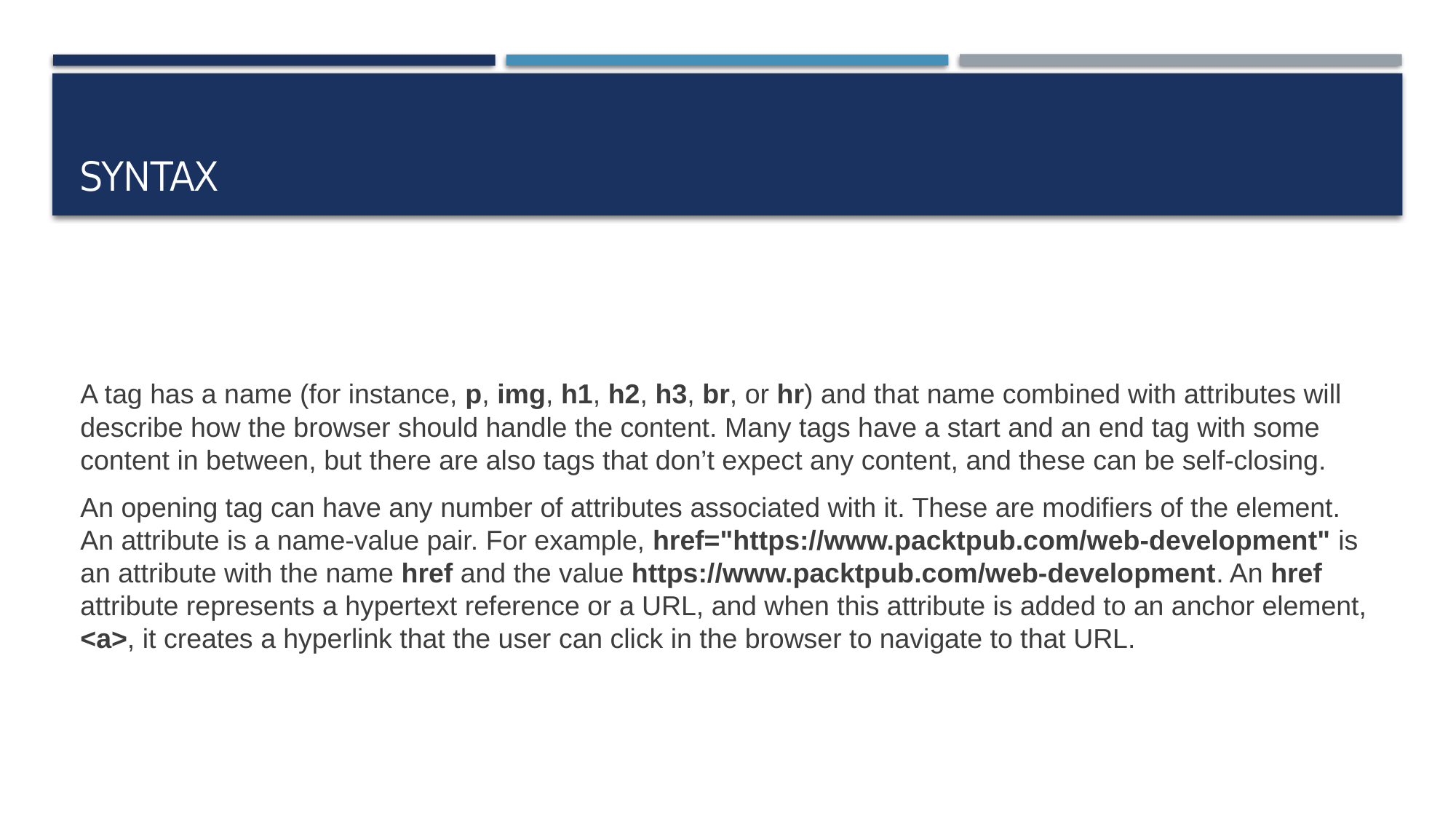

# Syntax
A tag has a name (for instance, p, img, h1, h2, h3, br, or hr) and that name combined with attributes will describe how the browser should handle the content. Many tags have a start and an end tag with some content in between, but there are also tags that don’t expect any content, and these can be self-closing.
An opening tag can have any number of attributes associated with it. These are modifiers of the element. An attribute is a name-value pair. For example, href="https://www.packtpub.com/web-development" is an attribute with the name href and the value https://www.packtpub.com/web-development. An href attribute represents a hypertext reference or a URL, and when this attribute is added to an anchor element, <a>, it creates a hyperlink that the user can click in the browser to navigate to that URL.